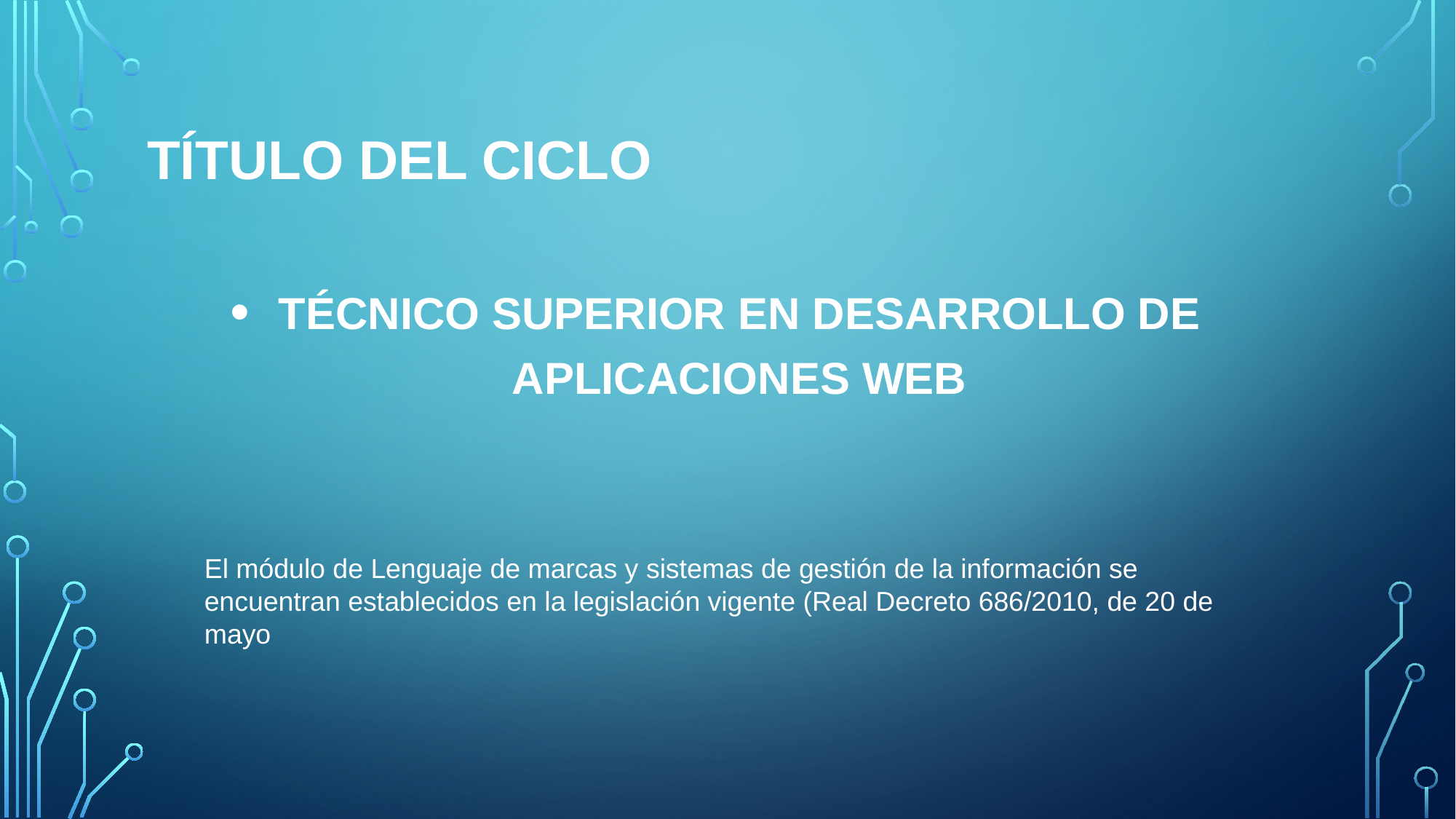

# TÍTULO DEL CICLO
TÉCNICO SUPERIOR EN DESARROLLO DE APLICACIONES WEB

El módulo de Lenguaje de marcas y sistemas de gestión de la información se encuentran establecidos en la legislación vigente (Real Decreto 686/2010, de 20 de mayo